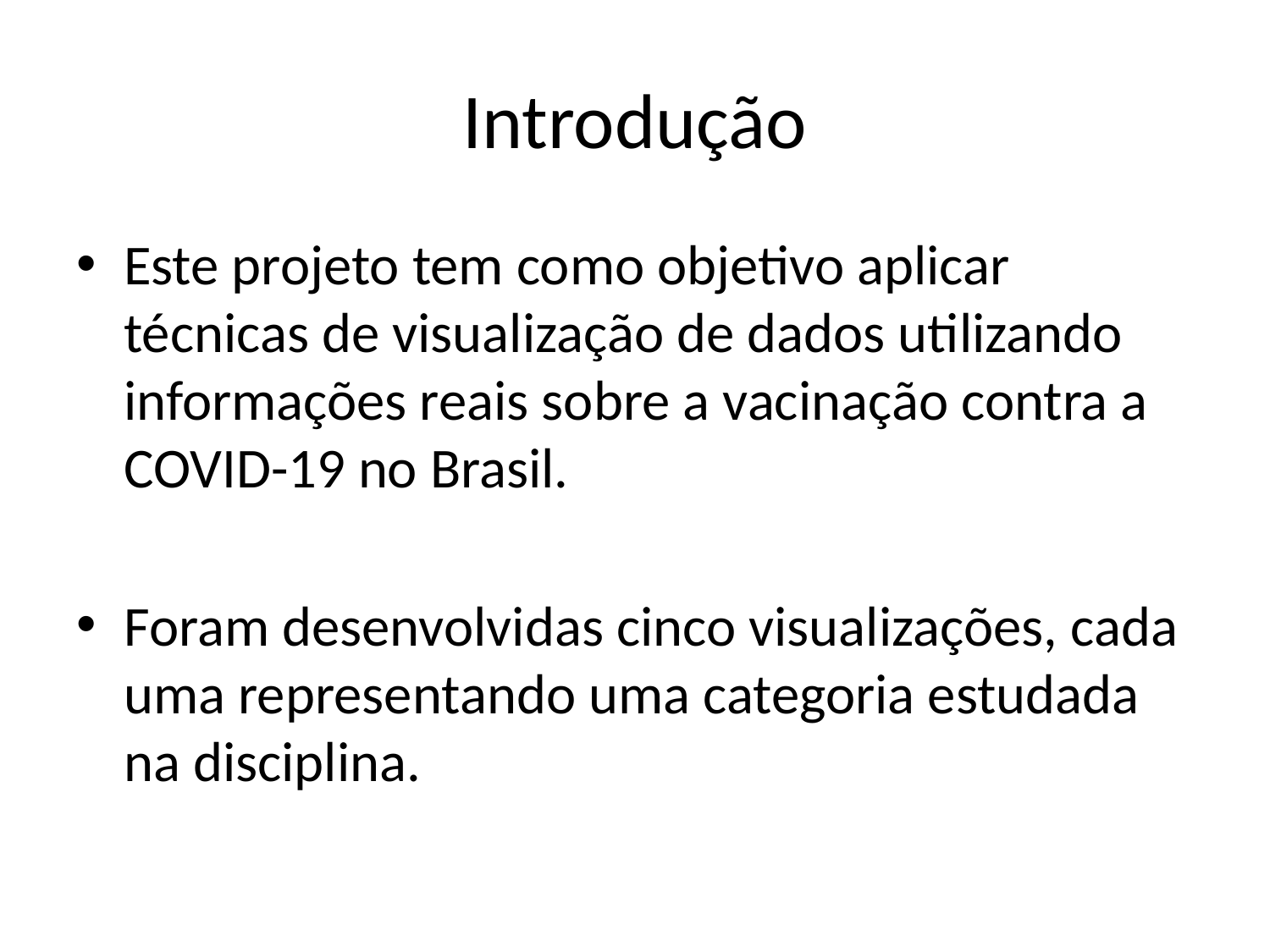

# Introdução
Este projeto tem como objetivo aplicar técnicas de visualização de dados utilizando informações reais sobre a vacinação contra a COVID-19 no Brasil.

Foram desenvolvidas cinco visualizações, cada uma representando uma categoria estudada na disciplina.